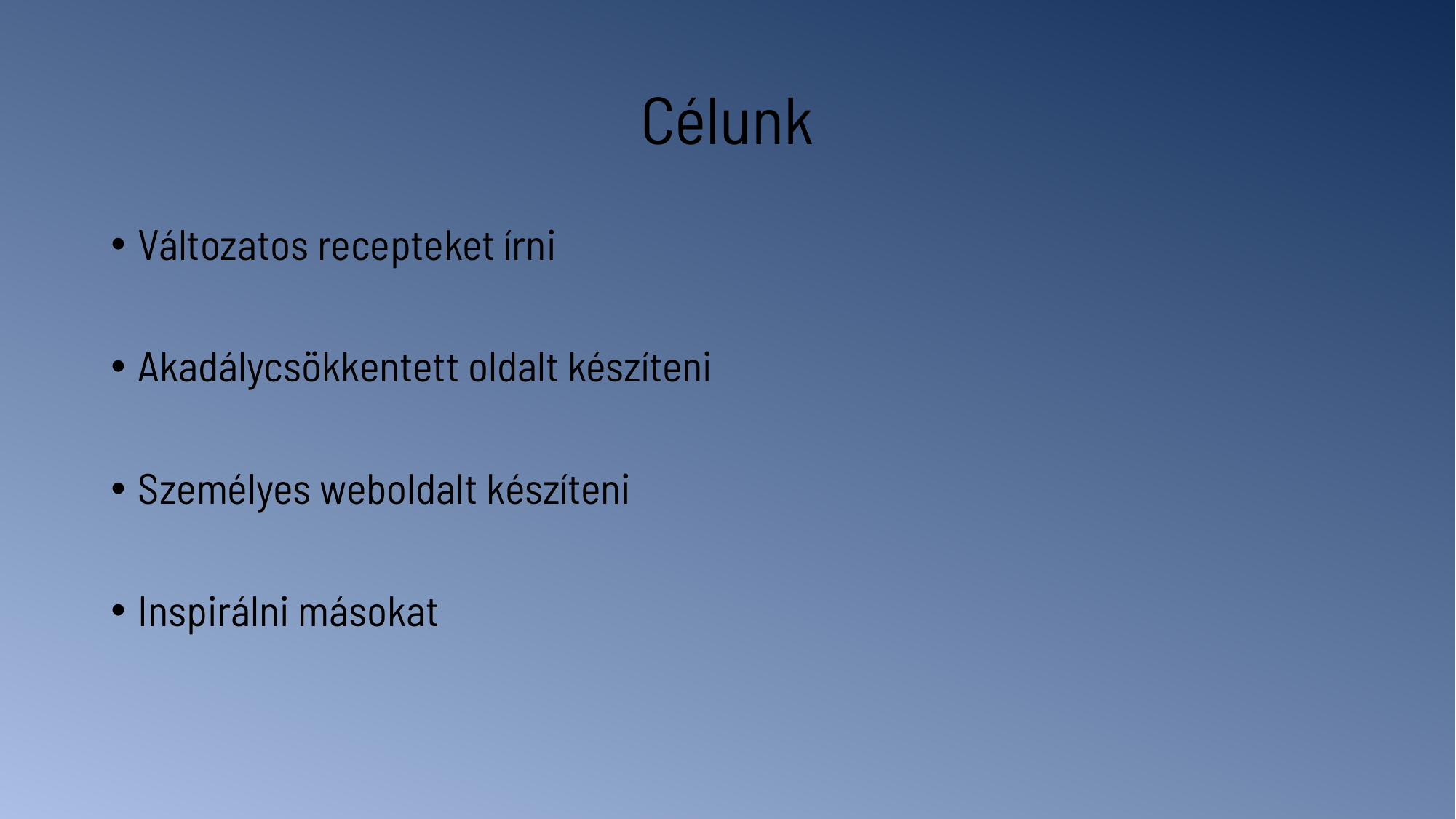

# Célunk
Változatos recepteket írni

Akadálycsökkentett oldalt készíteni

Személyes weboldalt készíteni

Inspirálni másokat